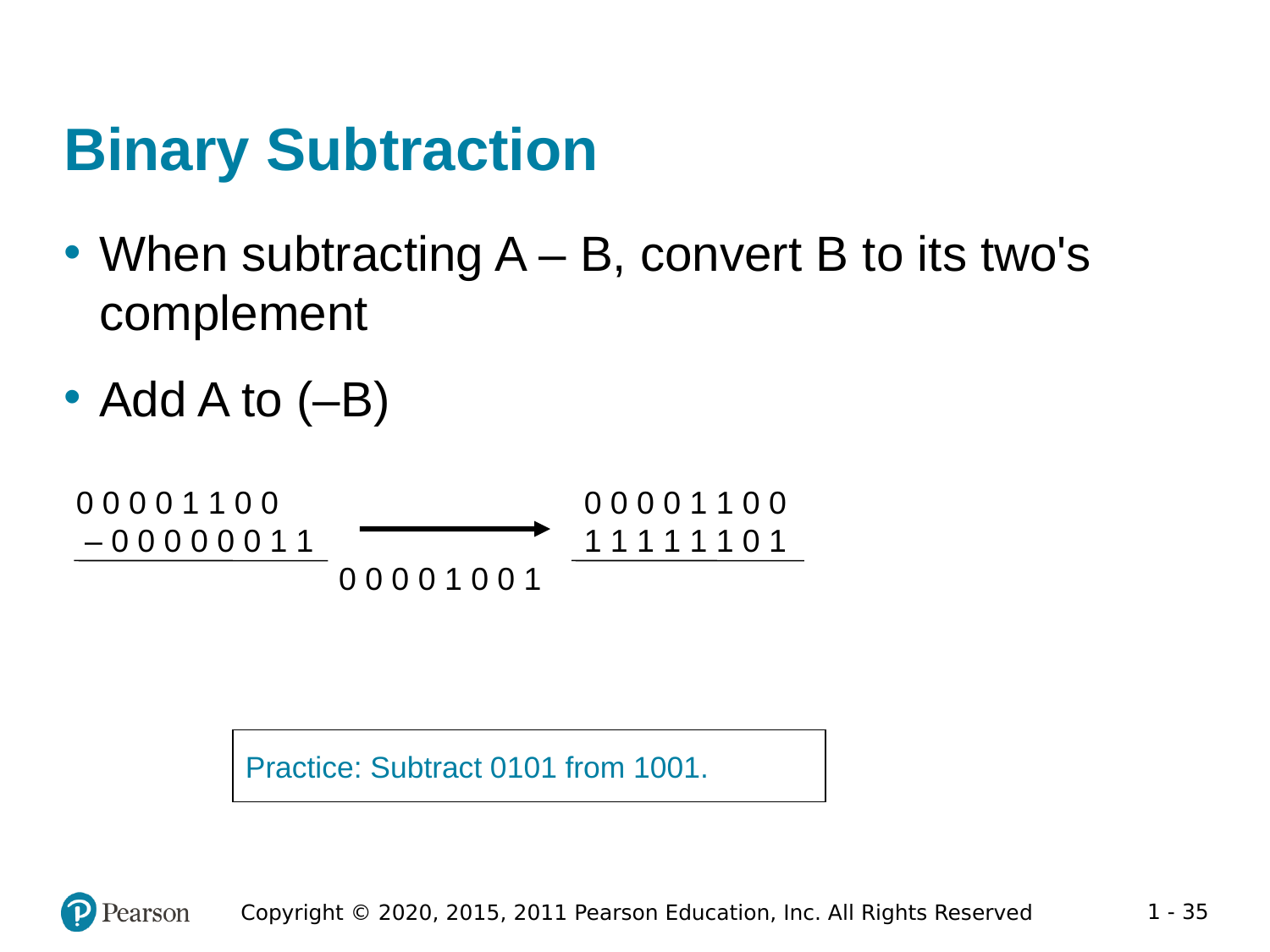

# Binary Subtraction
When subtracting A – B, convert B to its two's complement
Add A to (–B)
0 0 0 0 1 1 0 0			0 0 0 0 1 1 0 0
 – 0 0 0 0 0 0 1 1			1 1 1 1 1 1 0 1
		 0 0 0 0 1 0 0 1

Practice: Subtract 0101 from 1001.